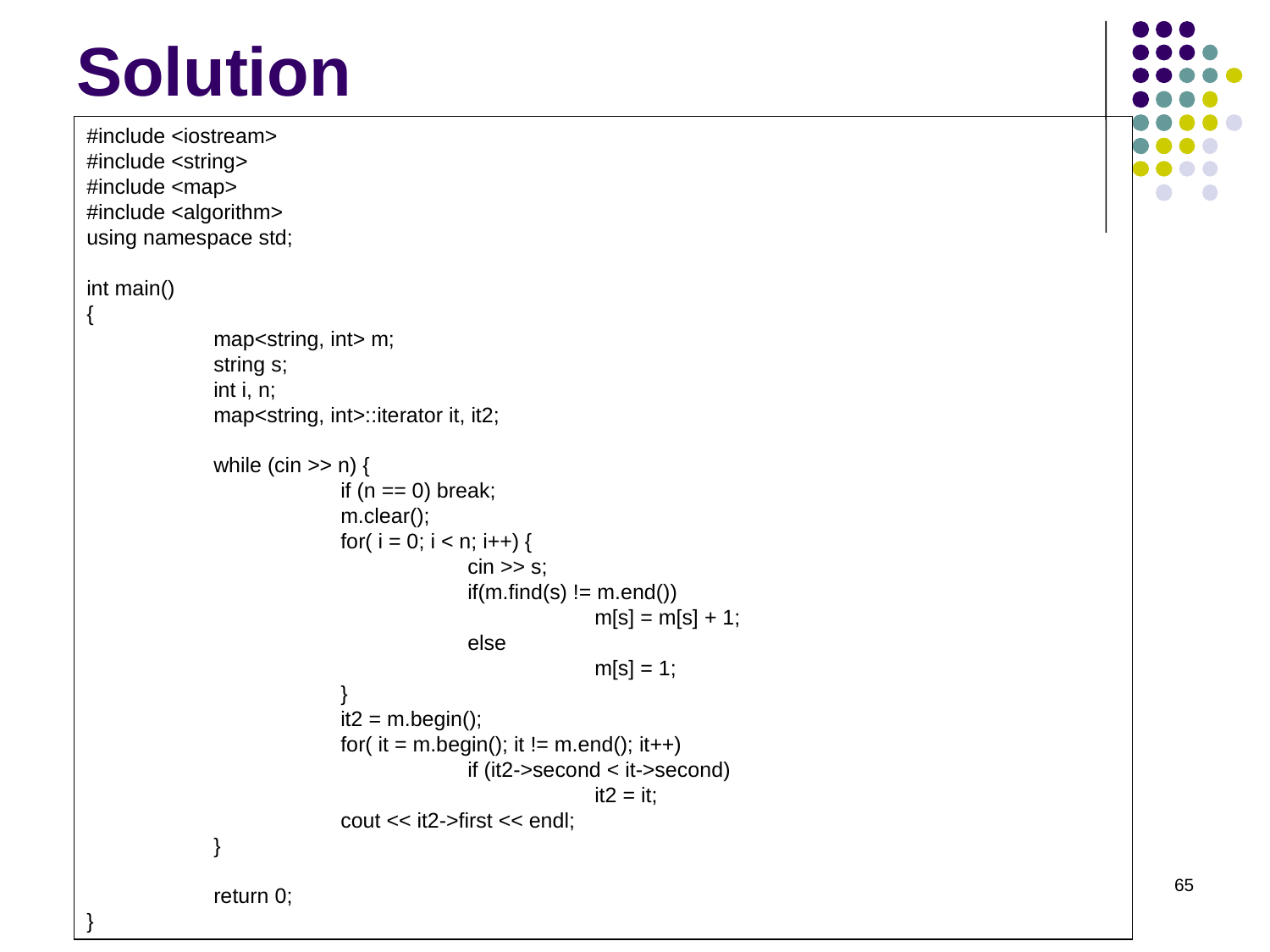

# Solution
#include <iostream>
#include <string>
#include <map>
#include <algorithm>
using namespace std;

int main()
{
	map<string, int> m;
	string s;
	int i, n;
	map<string, int>::iterator it, it2;

	while (cin >> n) {
		if (n == 0) break;
		m.clear();
		for( i = 0; i < n; i++) {
			cin >> s;
			if(m.find(s) != m.end())
				m[s] = m[s] + 1;
			else
				m[s] = 1;
		}
		it2 = m.begin();
		for( it = m.begin(); it != m.end(); it++)
			if (it2->second < it->second)
				it2 = it;
		cout << it2->first << endl;
	}

	return 0;
}
65